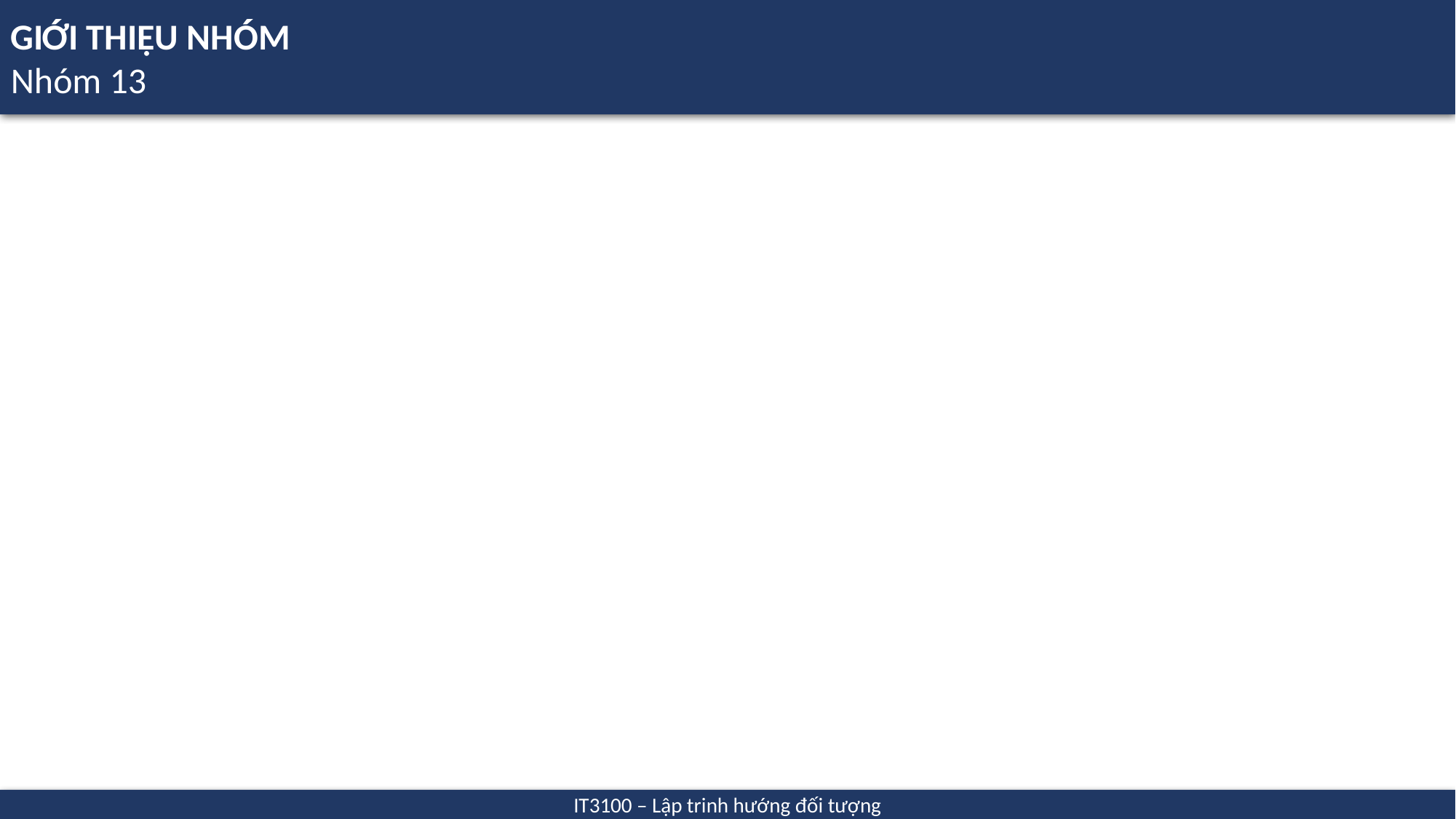

GIỚI THIỆU NHÓM
Nhóm 13
IT3100 – Lập trinh hướng đối tượng